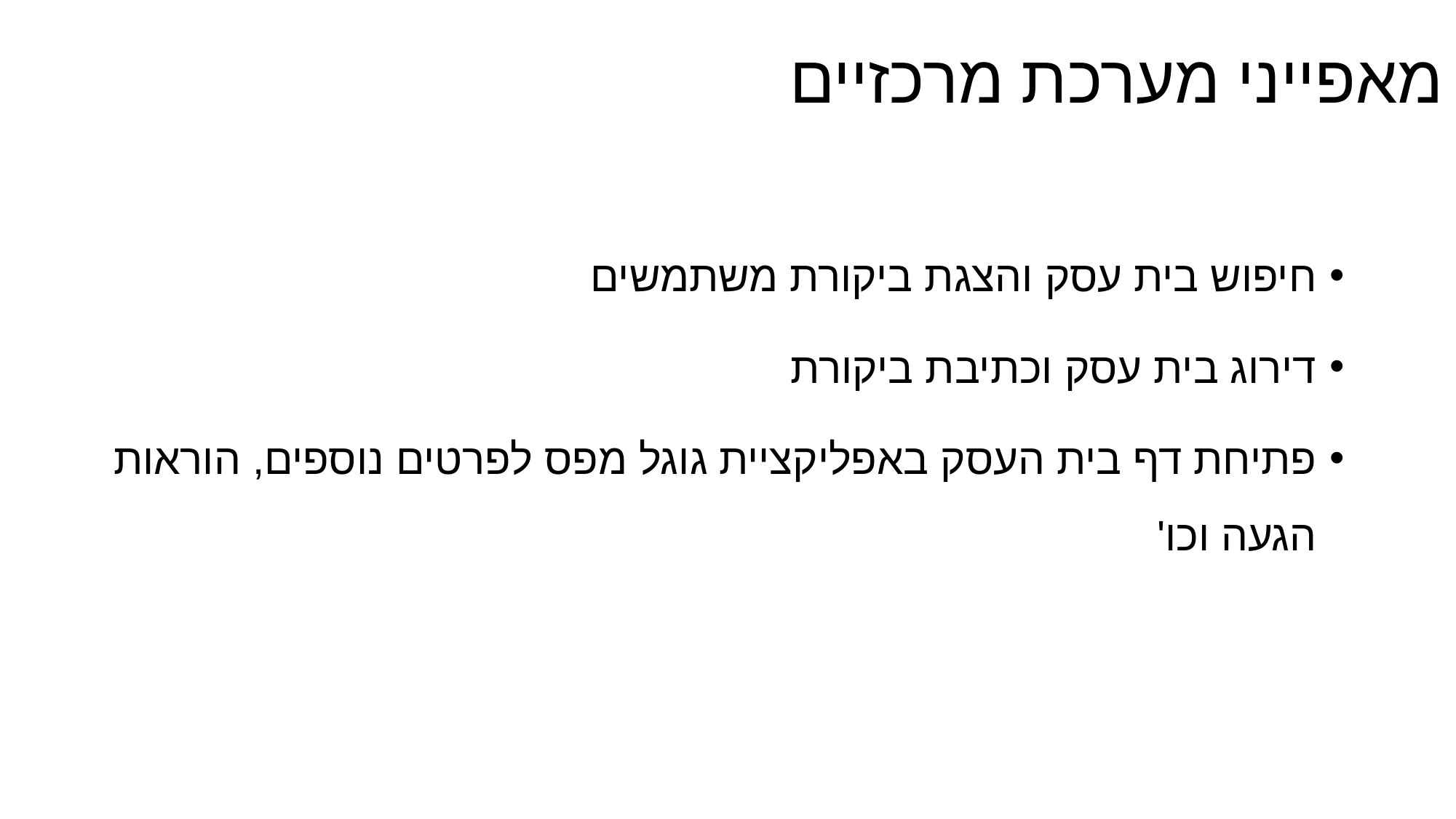

מאפייני מערכת מרכזיים
חיפוש בית עסק והצגת ביקורת משתמשים
דירוג בית עסק וכתיבת ביקורת
פתיחת דף בית העסק באפליקציית גוגל מפס לפרטים נוספים, הוראות הגעה וכו'